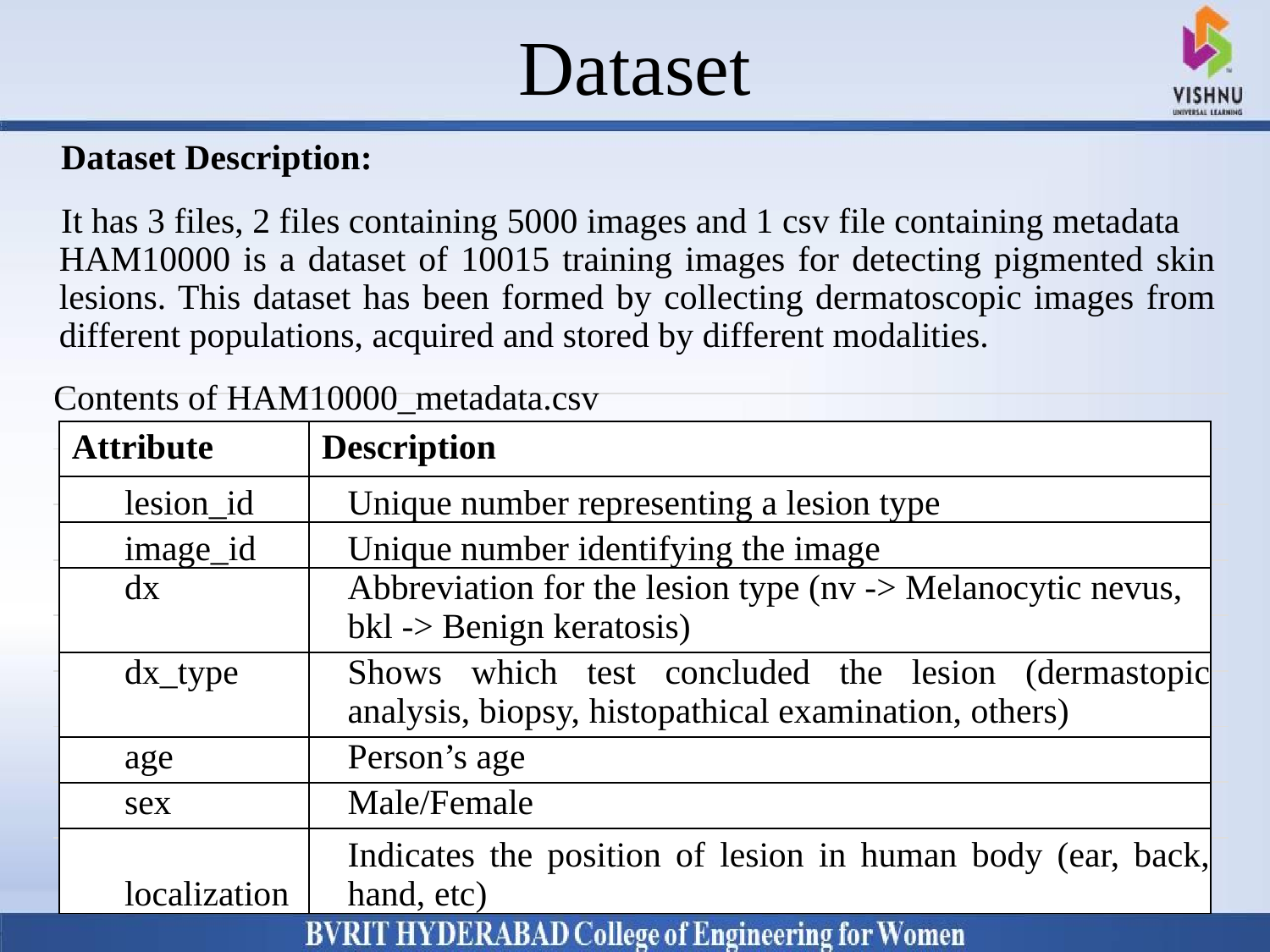

# Dataset
Dataset Description:
It has 3 files, 2 files containing 5000 images and 1 csv file containing metadata
HAM10000 is a dataset of 10015 training images for detecting pigmented skin lesions. This dataset has been formed by collecting dermatoscopic images from different populations, acquired and stored by different modalities.

Why Should I Study this course?

Examples

BVRIT HYDERABAD College of Engineering for Women
Contents of HAM10000_metadata.csv

| Attribute | Description |
| --- | --- |
| lesion\_id | Unique number representing a lesion type |
| image\_id | Unique number identifying the image |
| dx | Abbreviation for the lesion type (nv -> Melanocytic nevus, bkl -> Benign keratosis) |
| dx\_type | Shows which test concluded the lesion (dermastopic analysis, biopsy, histopathical examination, others) |
| age | Person’s age |
| sex | Male/Female |
| localization | Indicates the position of lesion in human body (ear, back, hand, etc) |